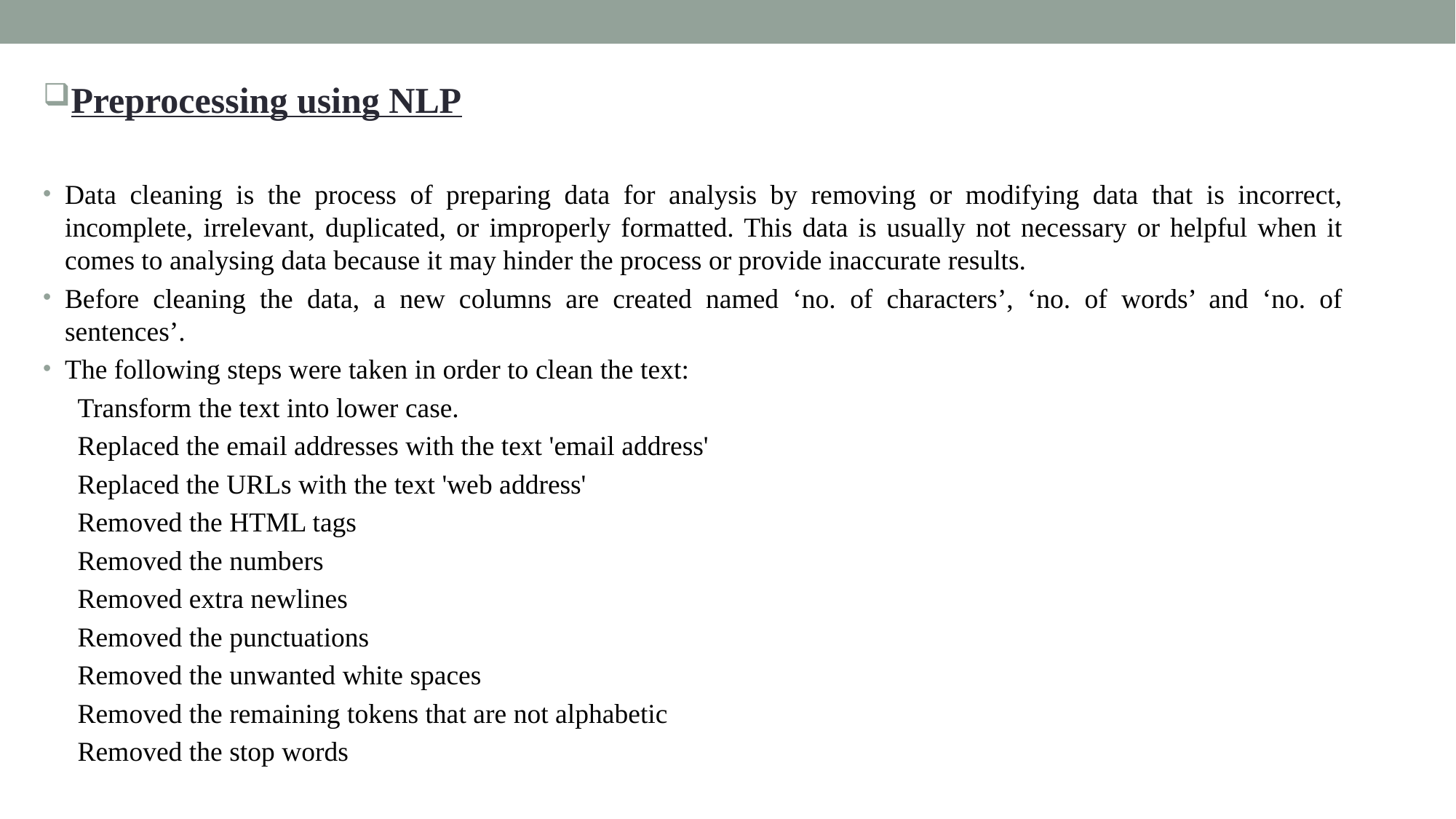

Preprocessing using NLP

Data cleaning is the process of preparing data for analysis by removing or modifying data that is incorrect, incomplete, irrelevant, duplicated, or improperly formatted. This data is usually not necessary or helpful when it comes to analysing data because it may hinder the process or provide inaccurate results.
Before cleaning the data, a new columns are created named ‘no. of characters’, ‘no. of words’ and ‘no. of sentences’.
The following steps were taken in order to clean the text:
     Transform the text into lower case.
     Replaced the email addresses with the text 'email address'
     Replaced the URLs with the text 'web address'
     Removed the HTML tags
     Removed the numbers
     Removed extra newlines
     Removed the punctuations
     Removed the unwanted white spaces
     Removed the remaining tokens that are not alphabetic
     Removed the stop words